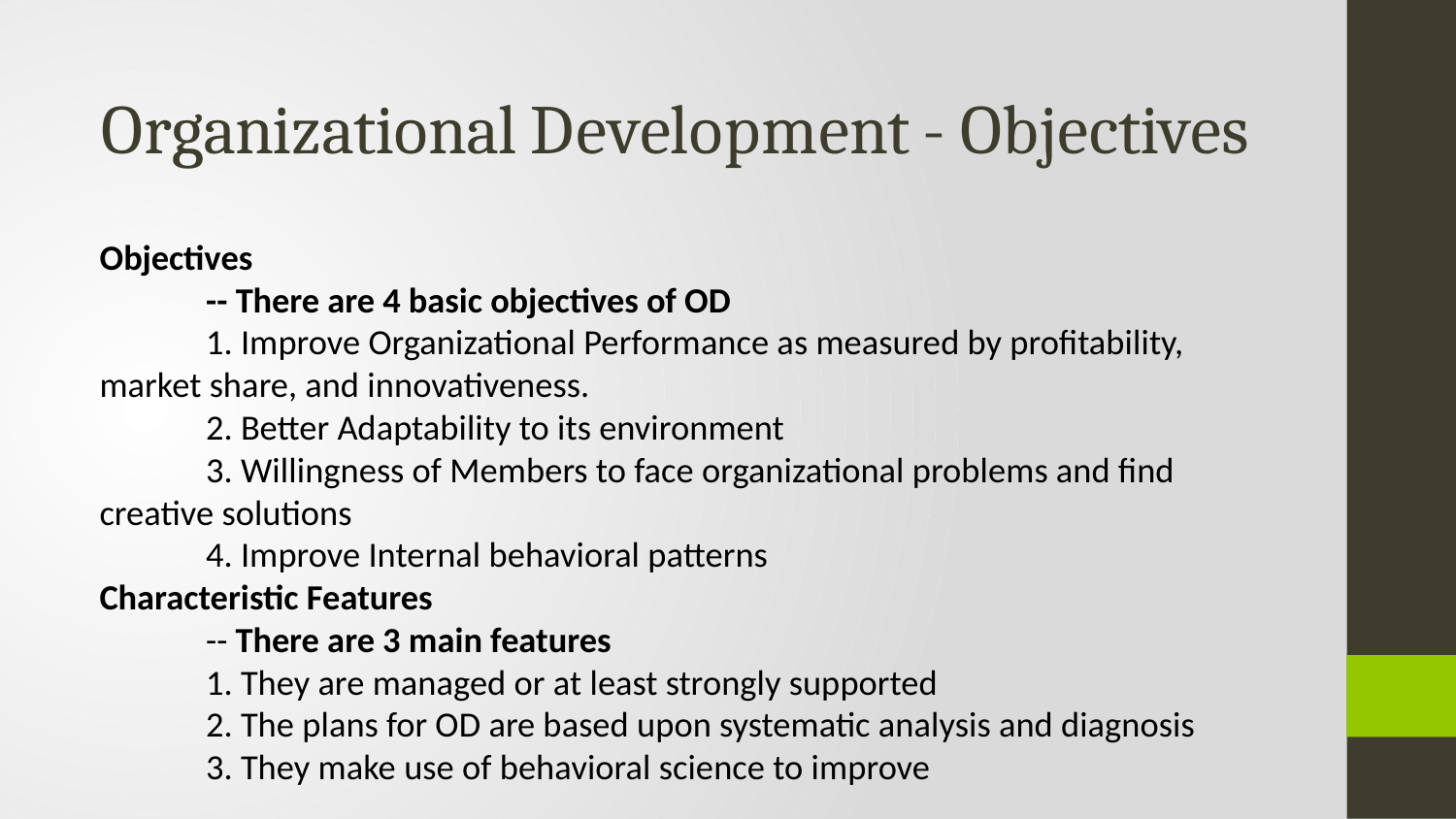

# Organizational Development - Objectives
Objectives
	-- There are 4 basic objectives of OD
		1. Improve Organizational Performance as measured by profitability, market share, and innovativeness.
		2. Better Adaptability to its environment
		3. Willingness of Members to face organizational problems and find creative solutions
		4. Improve Internal behavioral patterns
Characteristic Features
	-- There are 3 main features
		1. They are managed or at least strongly supported
		2. The plans for OD are based upon systematic analysis and diagnosis
		3. They make use of behavioral science to improve